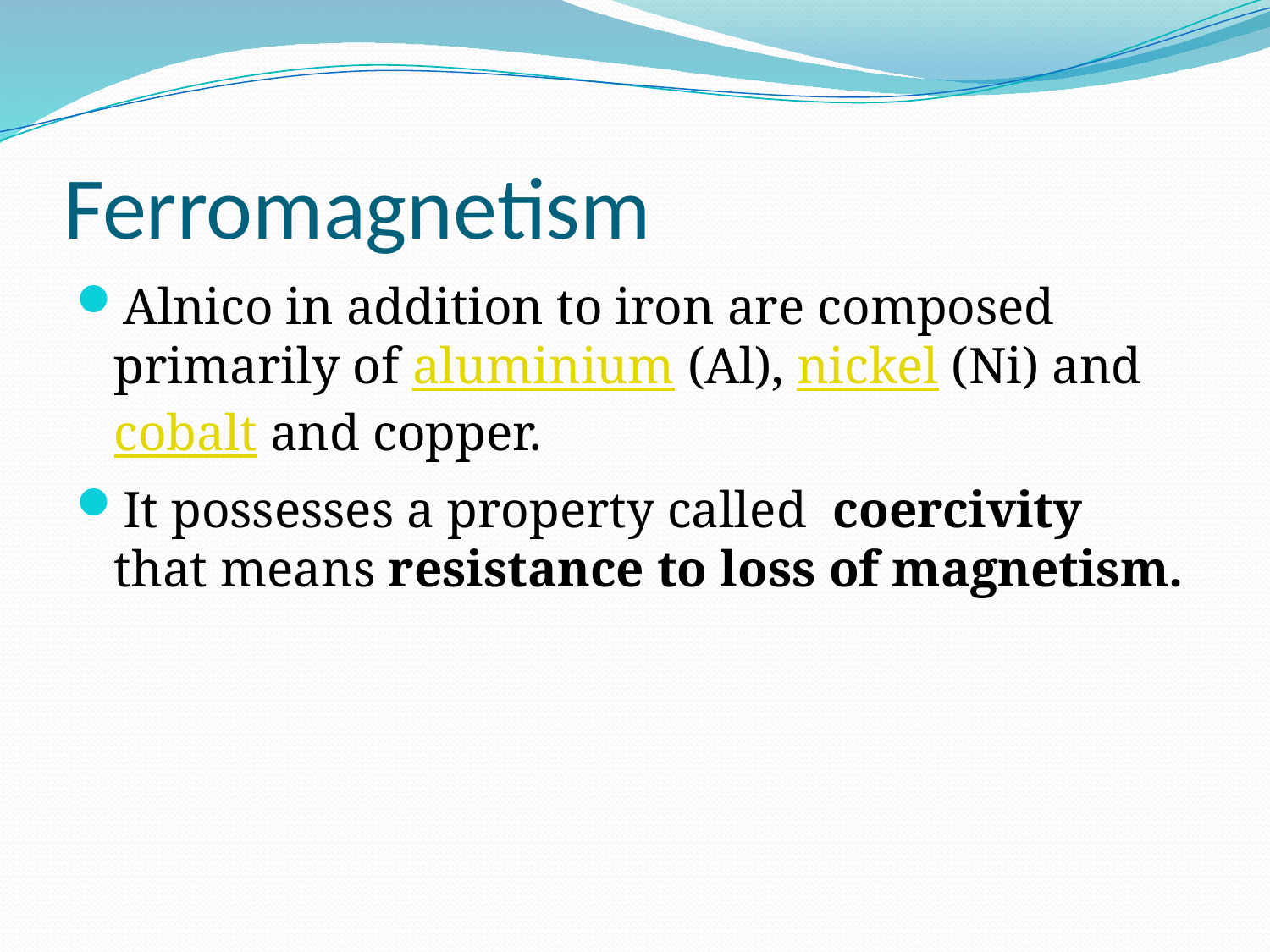

# Ferromagnetism
Alnico in addition to iron are composed primarily of aluminium (Al), nickel (Ni) and cobalt and copper.
It possesses a property called  coercivity  that means resistance to loss of magnetism.